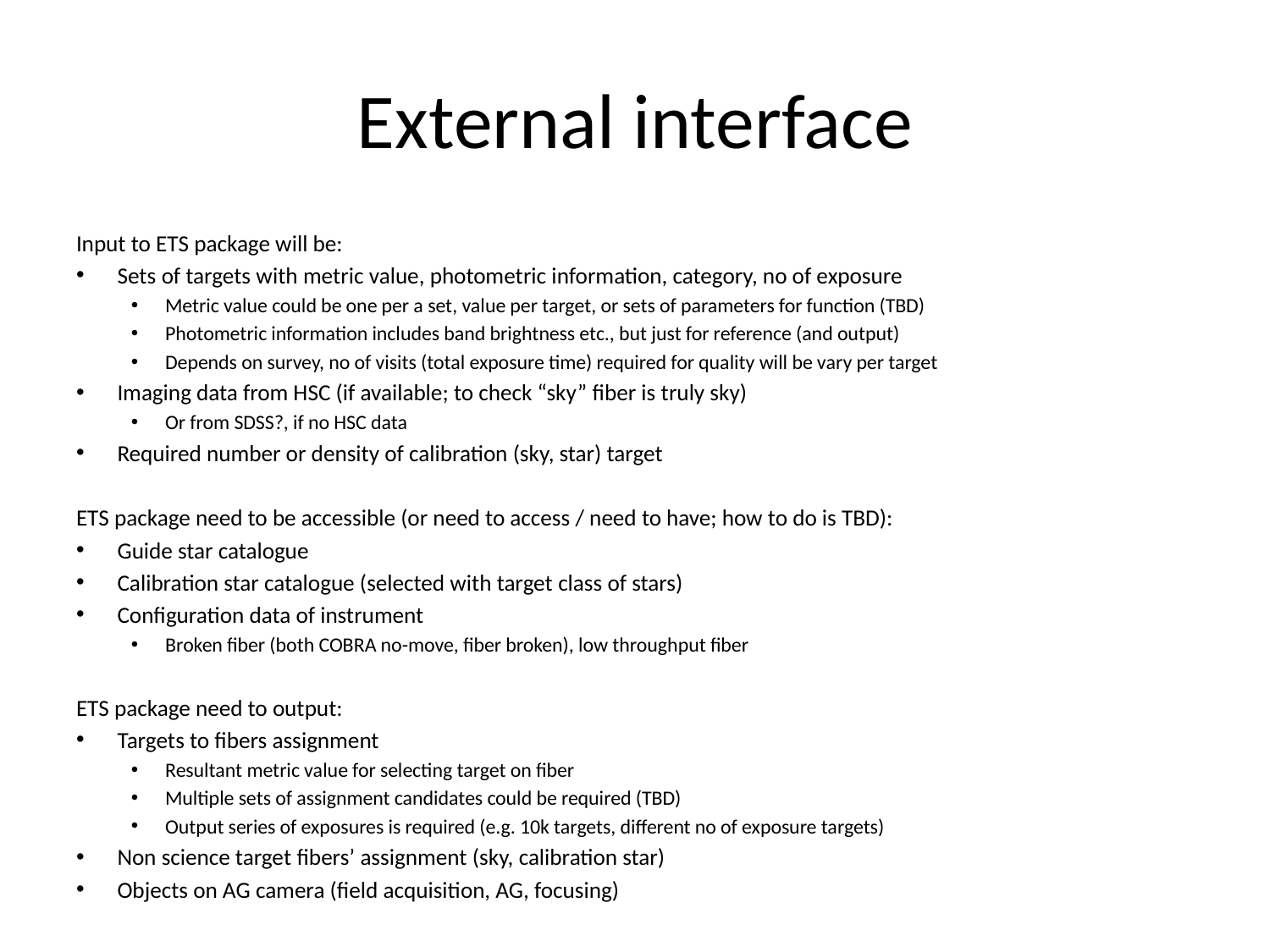

# External interface
Input to ETS package will be:
Sets of targets with metric value, photometric information, category, no of exposure
Metric value could be one per a set, value per target, or sets of parameters for function (TBD)
Photometric information includes band brightness etc., but just for reference (and output)
Depends on survey, no of visits (total exposure time) required for quality will be vary per target
Imaging data from HSC (if available; to check “sky” fiber is truly sky)
Or from SDSS?, if no HSC data
Required number or density of calibration (sky, star) target

ETS package need to be accessible (or need to access / need to have; how to do is TBD):
Guide star catalogue
Calibration star catalogue (selected with target class of stars)
Configuration data of instrument
Broken fiber (both COBRA no-move, fiber broken), low throughput fiber

ETS package need to output:
Targets to fibers assignment
Resultant metric value for selecting target on fiber
Multiple sets of assignment candidates could be required (TBD)
Output series of exposures is required (e.g. 10k targets, different no of exposure targets)
Non science target fibers’ assignment (sky, calibration star)
Objects on AG camera (field acquisition, AG, focusing)